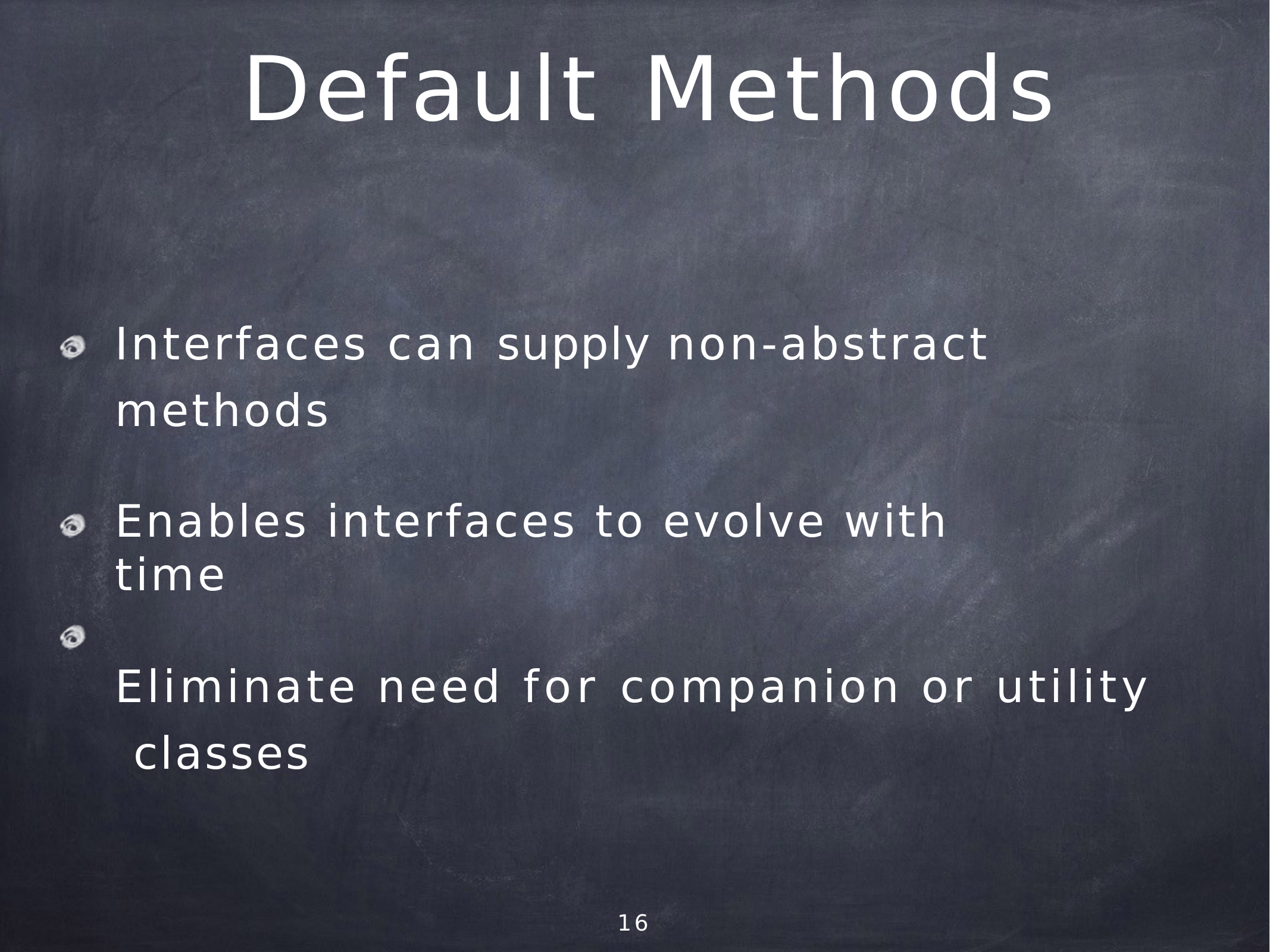

# Default Methods
Interfaces can supply non-abstract  methods

Enables interfaces to evolve with time
Eliminate need for companion or utility  classes

16